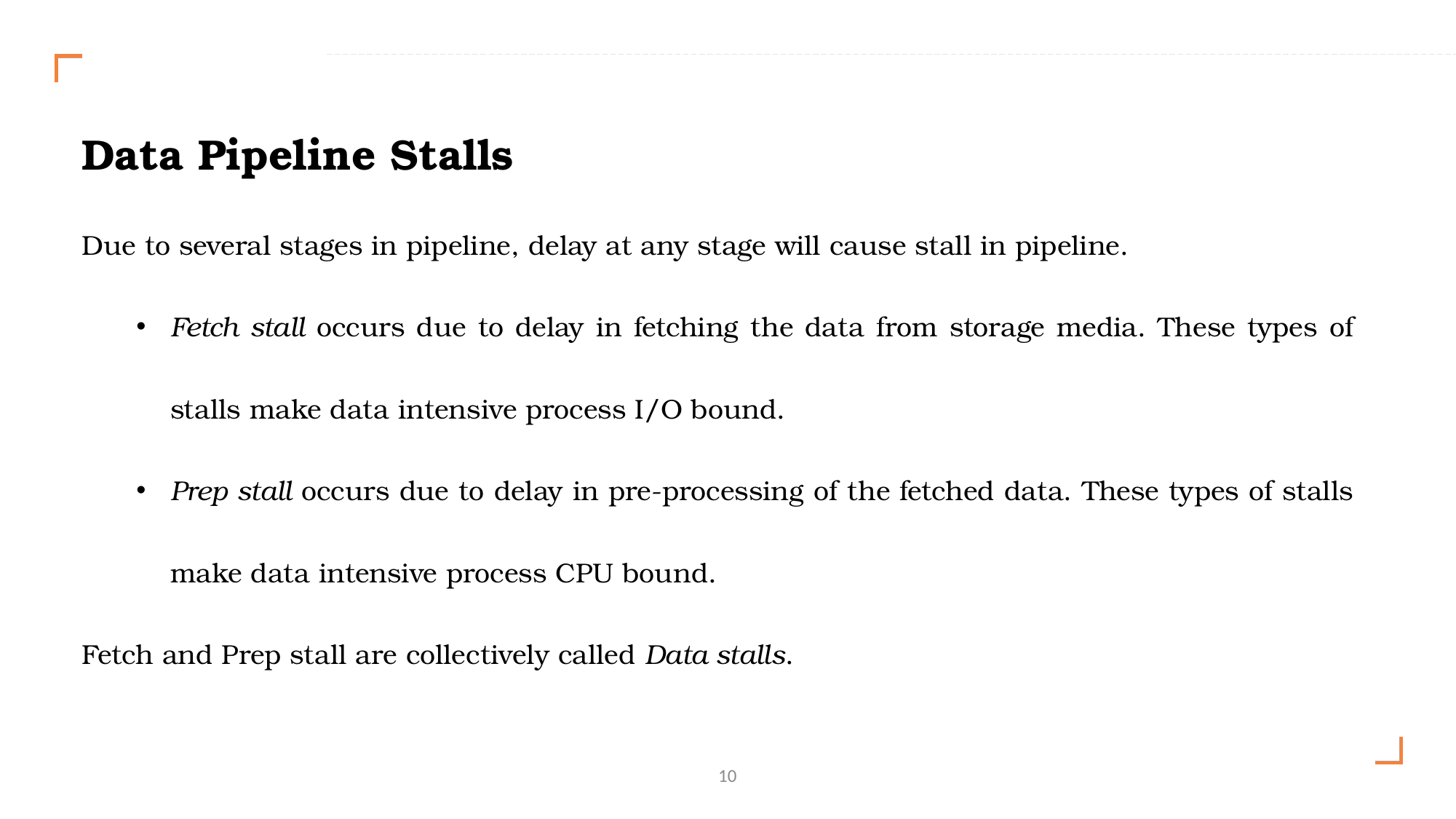

Data Pipeline Stalls
Due to several stages in pipeline, delay at any stage will cause stall in pipeline.
Fetch stall occurs due to delay in fetching the data from storage media. These types of stalls make data intensive process I/O bound.
Prep stall occurs due to delay in pre-processing of the fetched data. These types of stalls make data intensive process CPU bound.
Fetch and Prep stall are collectively called Data stalls.
10